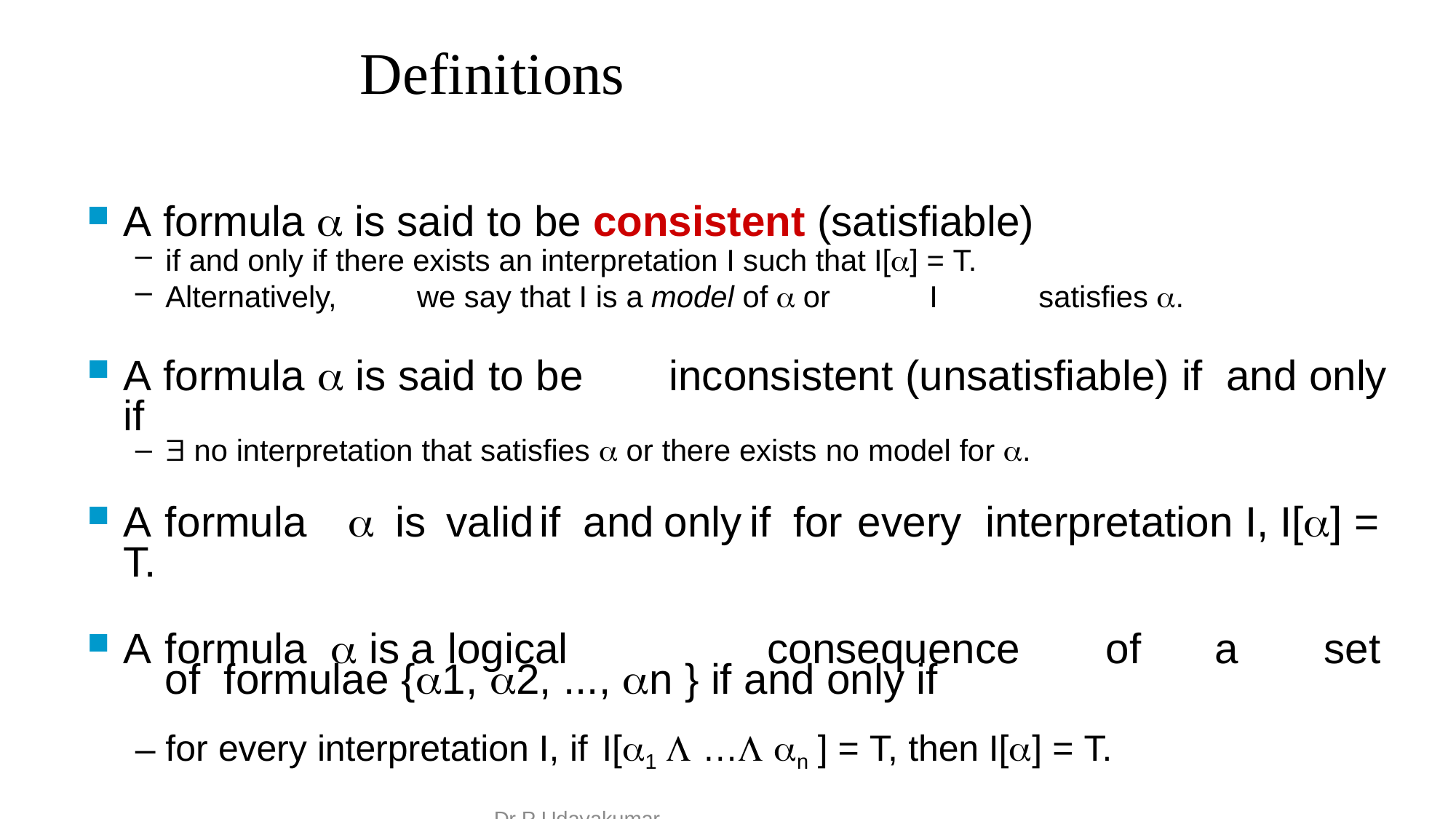

# Definitions
A formula α is said to be consistent (satisfiable)
if and only if there exists an interpretation I such that I[α] = T.
Alternatively,	we say that I is a model of α	or	I	satisfies α.

A formula α is said to be	inconsistent (unsatisfiable) if  and only if
∃ no interpretation that satisfies α or there exists no model for α.

A	formula	α	is	valid	if	and	only	if	for	every  interpretation I, I[α] = T.

A	formula	α	is	a	logical	consequence	of	a	set	of  formulae {α1, α2, ..., αn } if and only if

for every interpretation I, if	I[α1 Λ …Λ αn ] = T, then I[α] = T.
Dr P Udayakumar